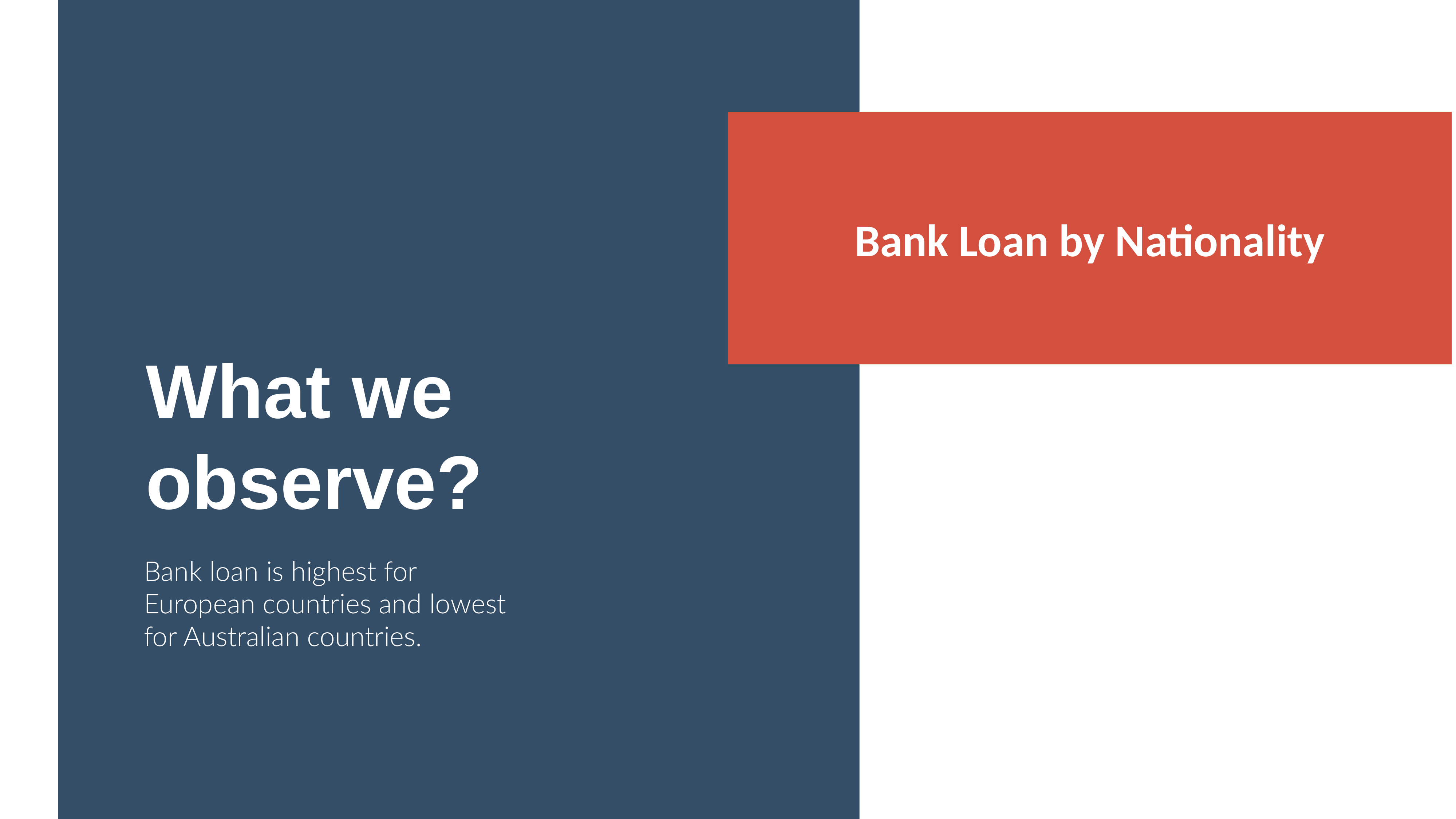

Bank Loan by Nationality
What we observe?
Bank loan is highest for European countries and lowest for Australian countries.